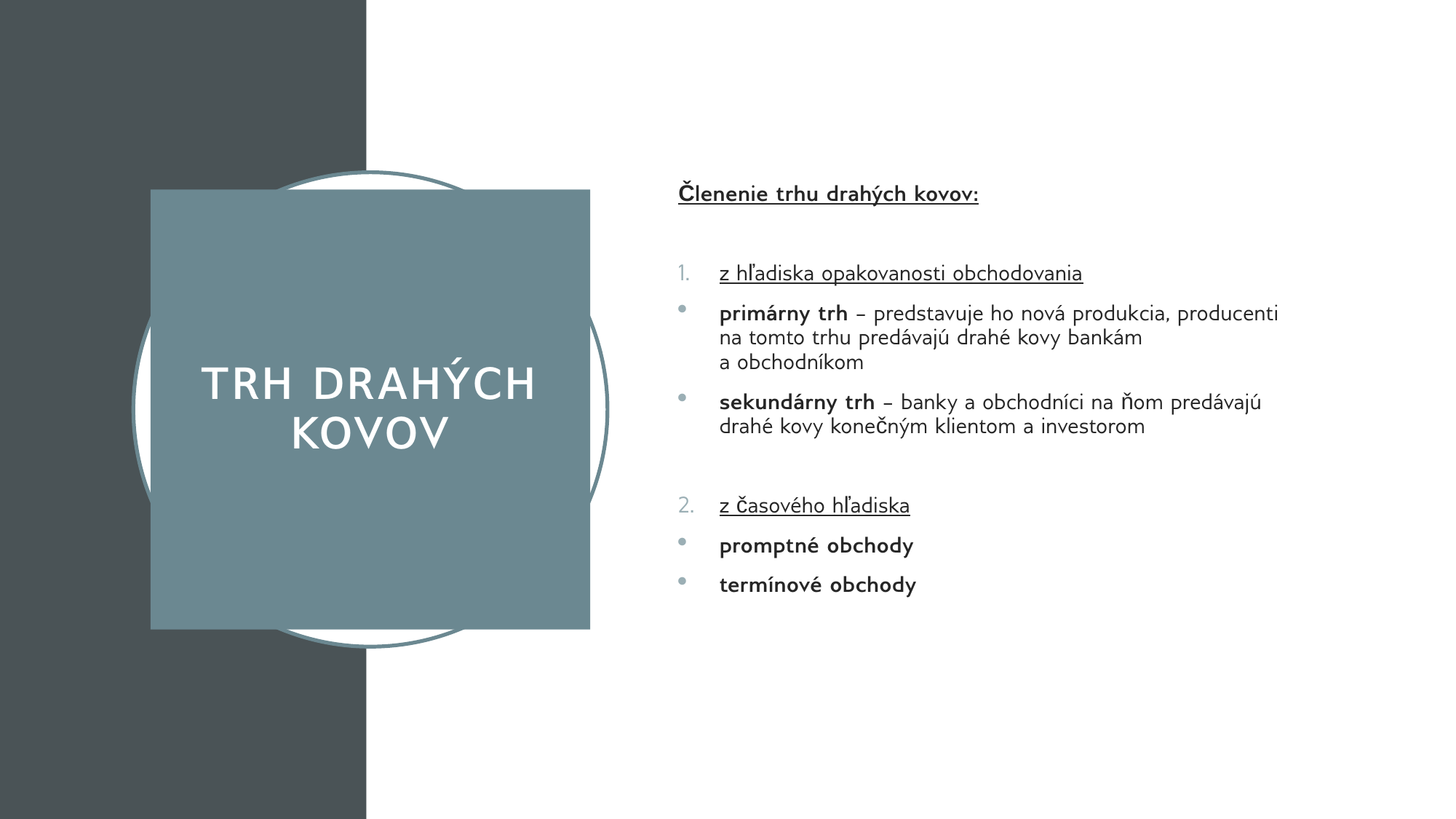

Členenie trhu drahých kovov:

z hľadiska opakovanosti obchodovania
primárny trh – predstavuje ho nová produkcia, producenti na tomto trhu predávajú drahé kovy bankám a obchodníkom
sekundárny trh – banky a obchodníci na ňom predávajú drahé kovy konečným klientom a investorom

z časového hľadiska
promptné obchody
termínové obchody

# Trh drahých kovov